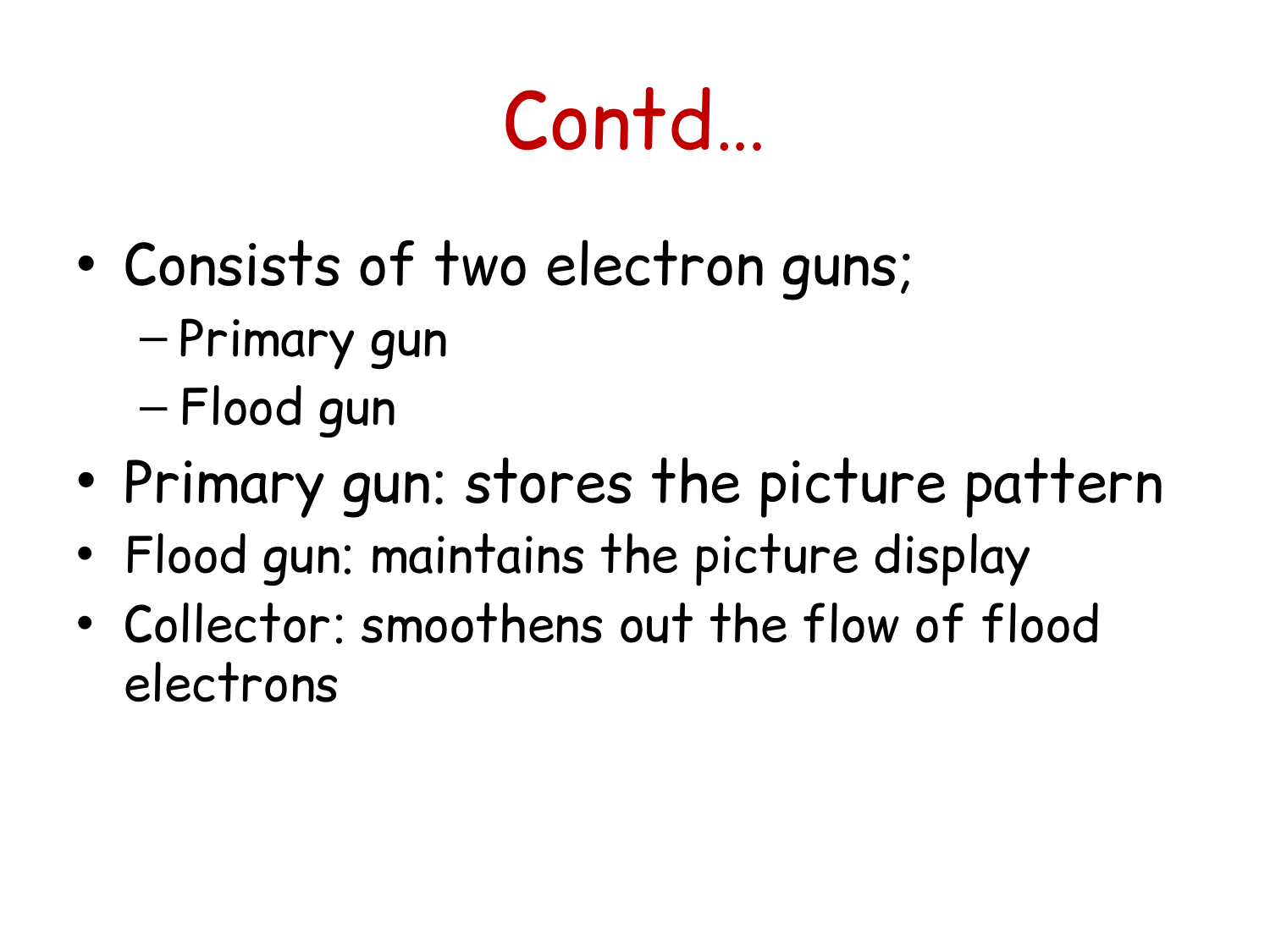

# Contd…
Consists of two electron guns;
Primary gun
Flood gun
Primary gun: stores the picture pattern
Flood gun: maintains the picture display
Collector: smoothens out the flow of flood electrons